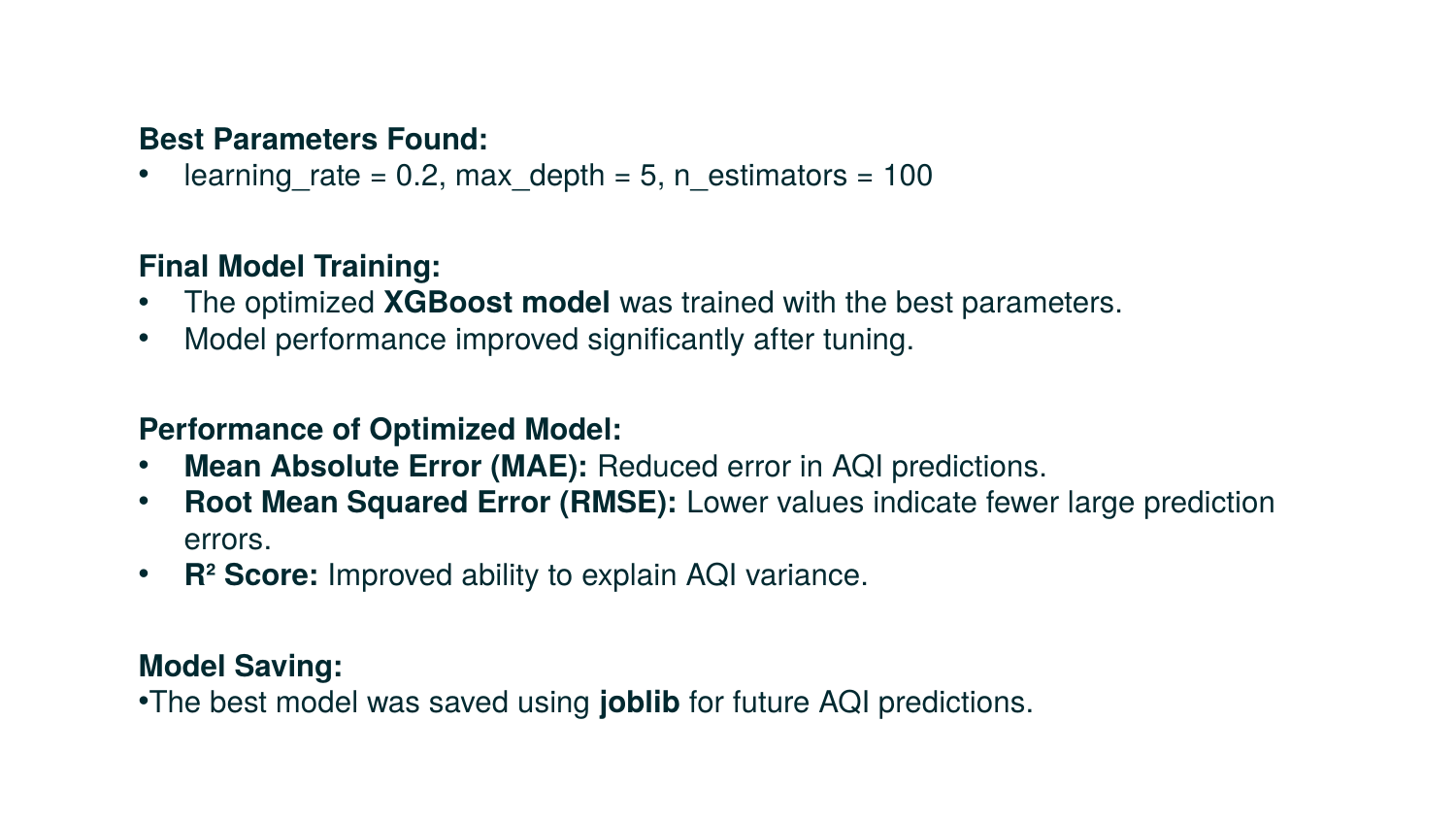

Best Parameters Found:
learning_rate = 0.2, max_depth = 5, n_estimators = 100

Final Model Training:
The optimized XGBoost model was trained with the best parameters.
Model performance improved significantly after tuning.

Performance of Optimized Model:
Mean Absolute Error (MAE): Reduced error in AQI predictions.
Root Mean Squared Error (RMSE): Lower values indicate fewer large prediction errors.
R² Score: Improved ability to explain AQI variance.

Model Saving:
The best model was saved using joblib for future AQI predictions.